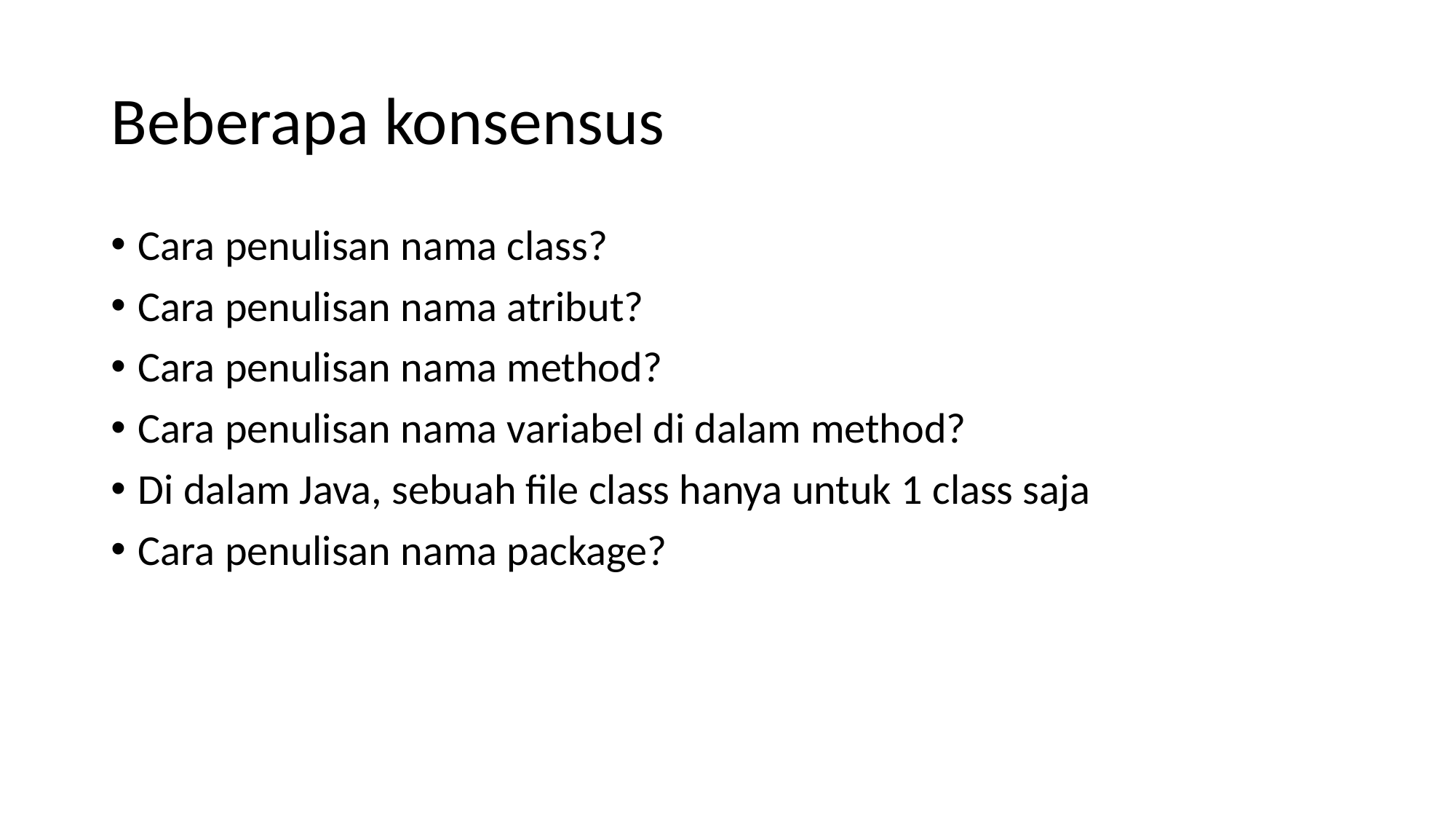

# Beberapa konsensus
Cara penulisan nama class?
Cara penulisan nama atribut?
Cara penulisan nama method?
Cara penulisan nama variabel di dalam method?
Di dalam Java, sebuah file class hanya untuk 1 class saja
Cara penulisan nama package?